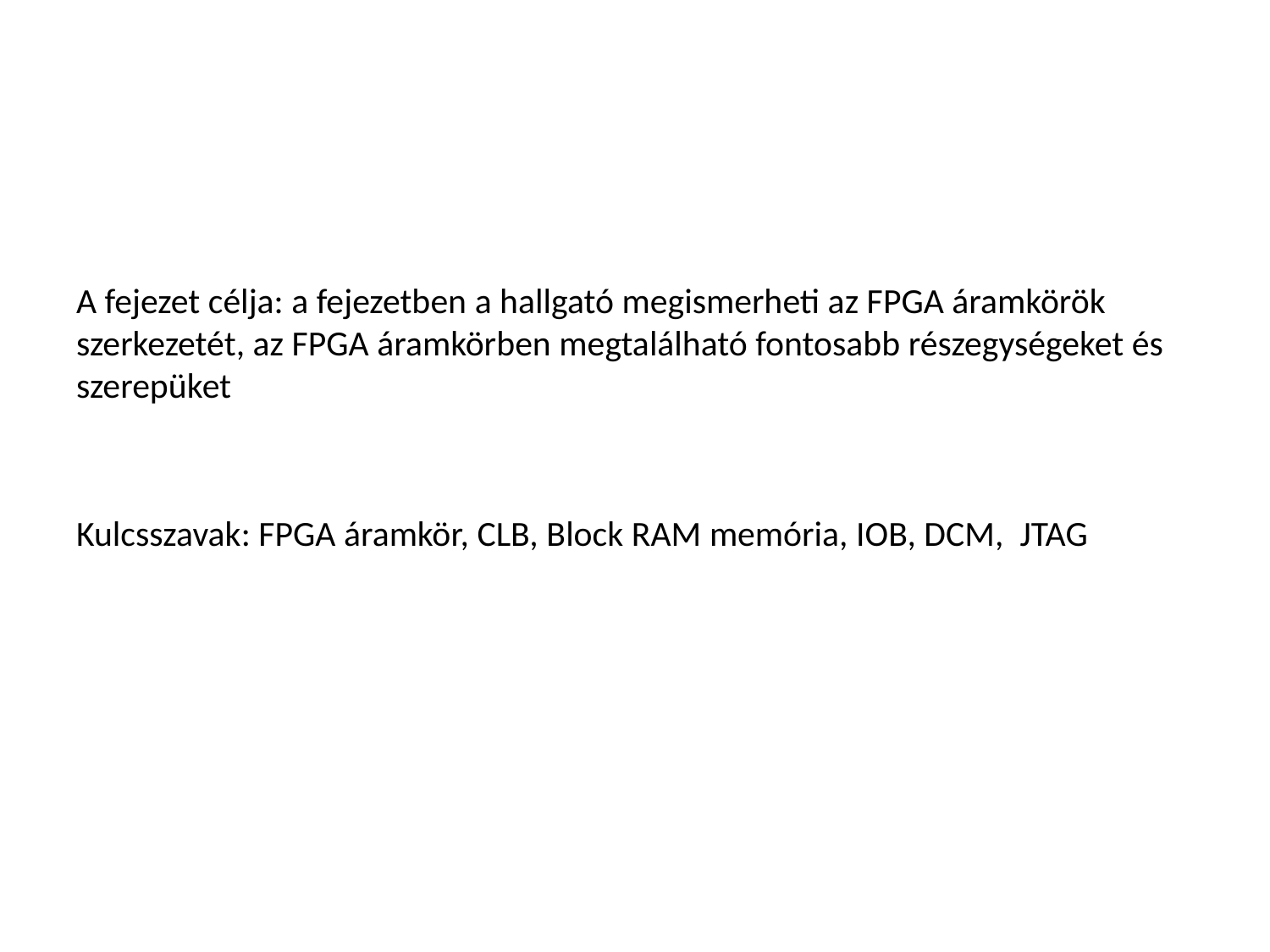

#

A fejezet célja: a fejezetben a hallgató megismerheti az FPGA áramkörök szerkezetét, az FPGA áramkörben megtalálható fontosabb részegységeket és szerepüket

Kulcsszavak: FPGA áramkör, CLB, Block RAM memória, IOB, DCM,  JTAG